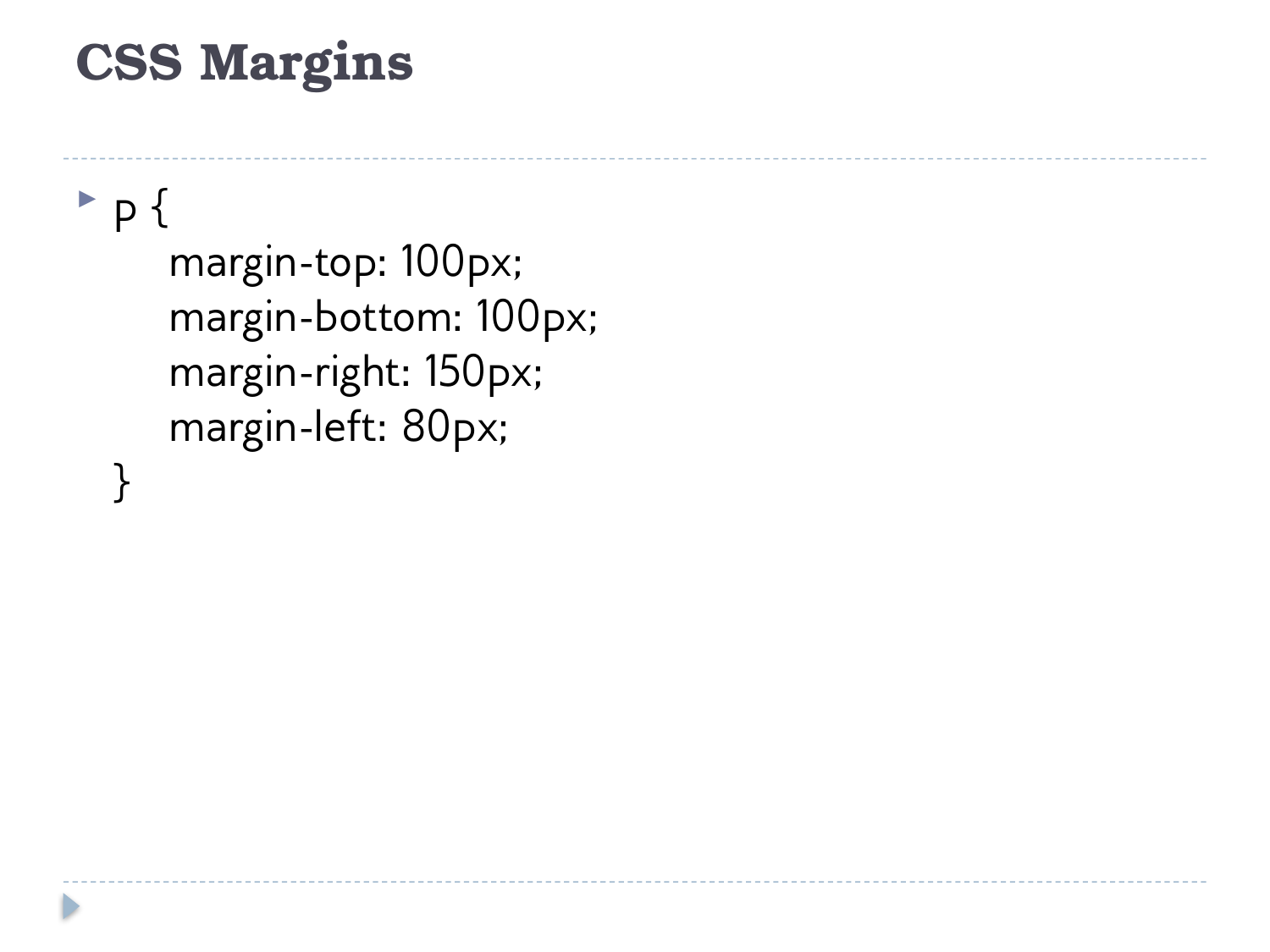

# CSS Margins
p {
    margin-top: 100px;
    margin-bottom: 100px;
    margin-right: 150px;
    margin-left: 80px;
}